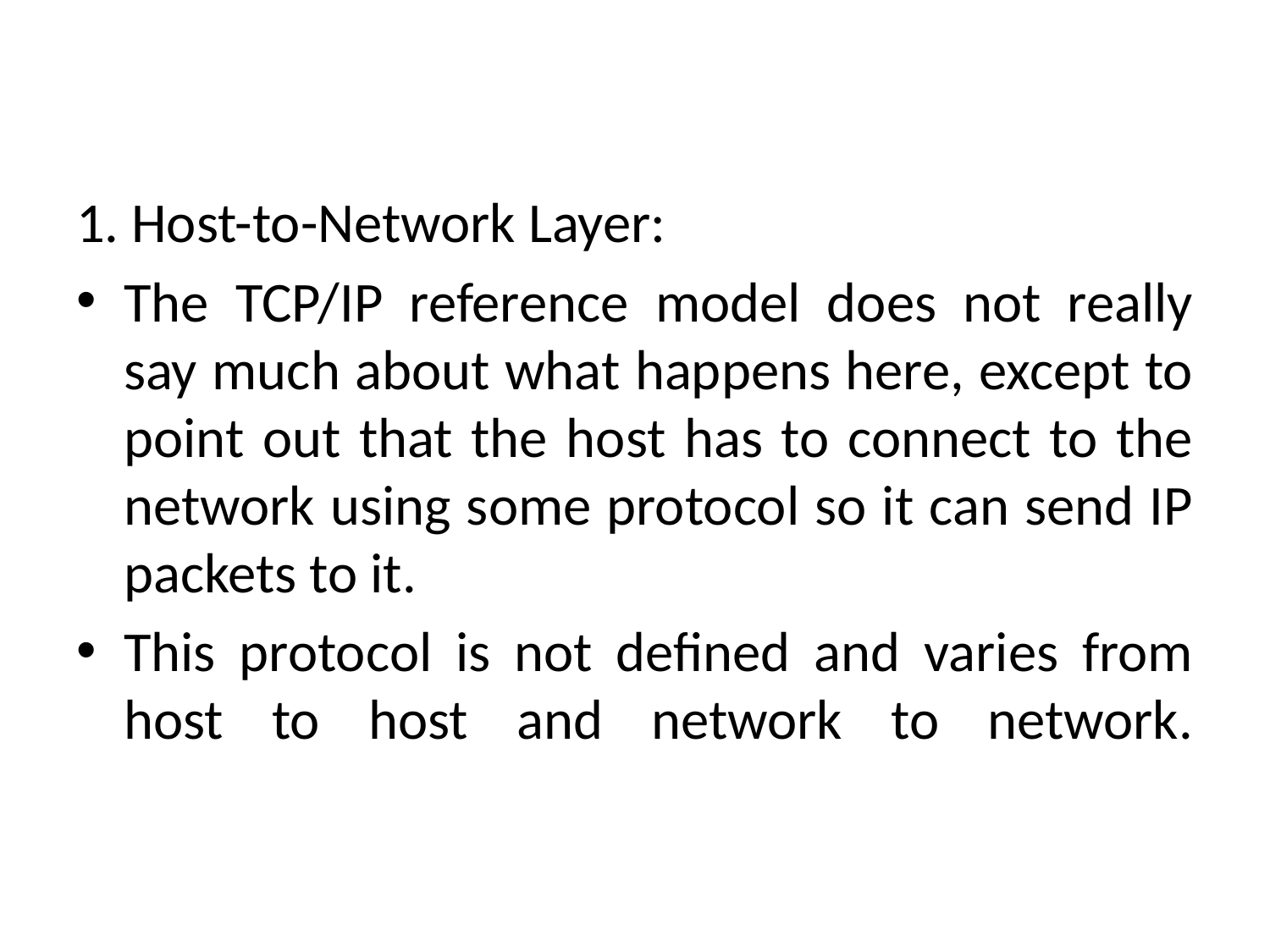

#
1. Host-to-Network Layer:
The TCP/IP reference model does not really say much about what happens here, except to point out that the host has to connect to the network using some protocol so it can send IP packets to it.
This protocol is not defined and varies from host to host and network to network.